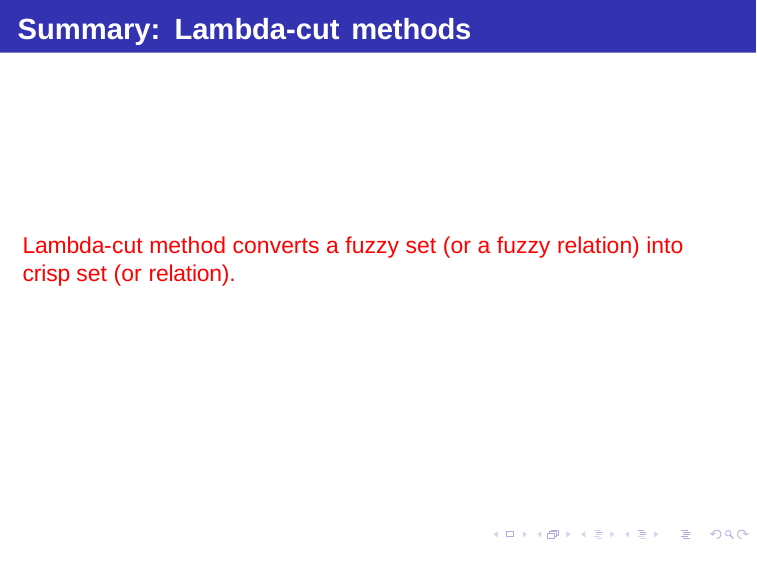

# Summary: Lambda-cut methods
Lambda-cut method converts a fuzzy set (or a fuzzy relation) into crisp set (or relation).

Debasis Samanta (IIT Kharagpur)
Soft Computing Applications
17.01.2016
17 / 55